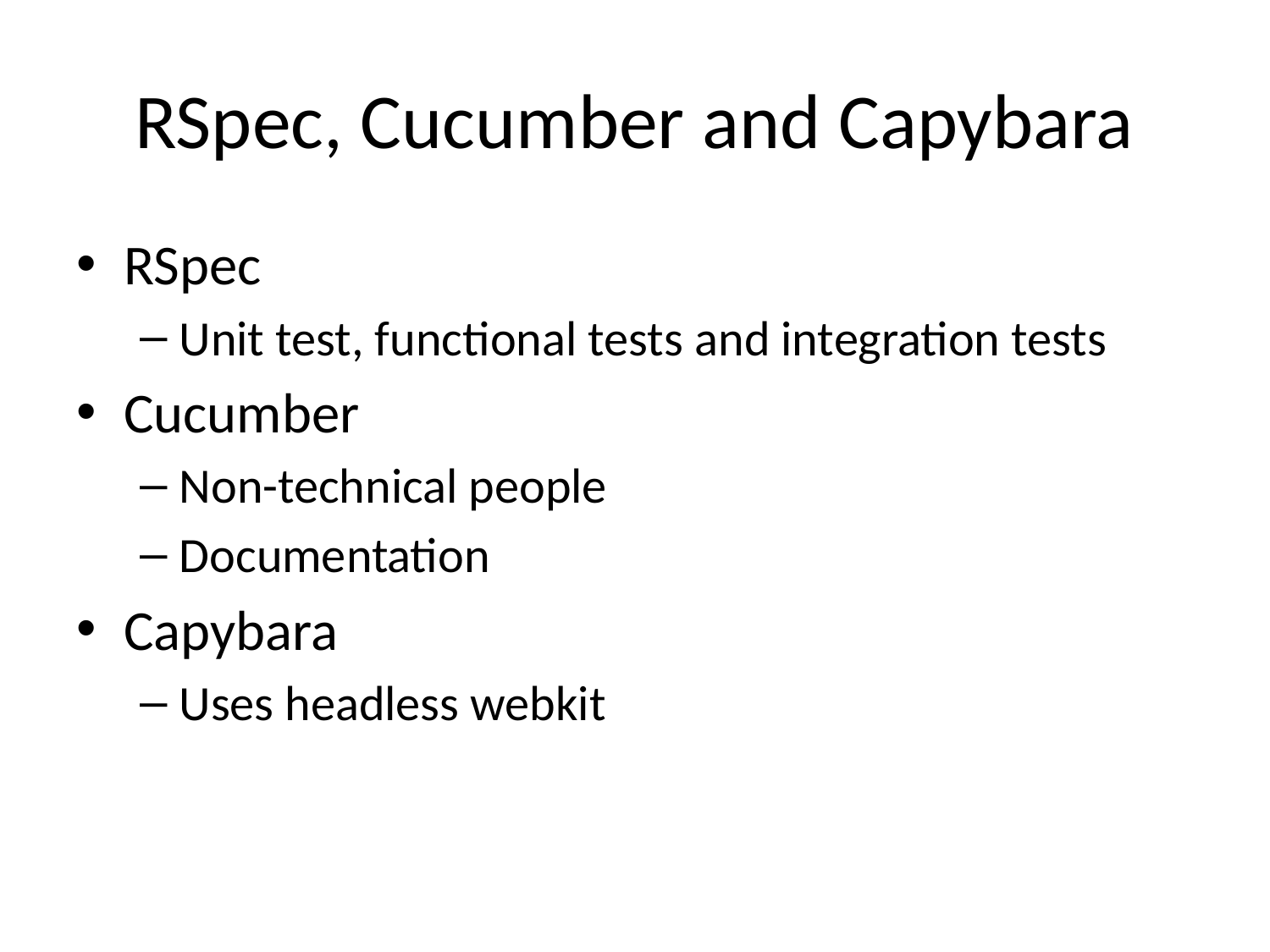

# RSpec, Cucumber and Capybara
RSpec
Unit test, functional tests and integration tests
Cucumber
Non-technical people
Documentation
Capybara
Uses headless webkit